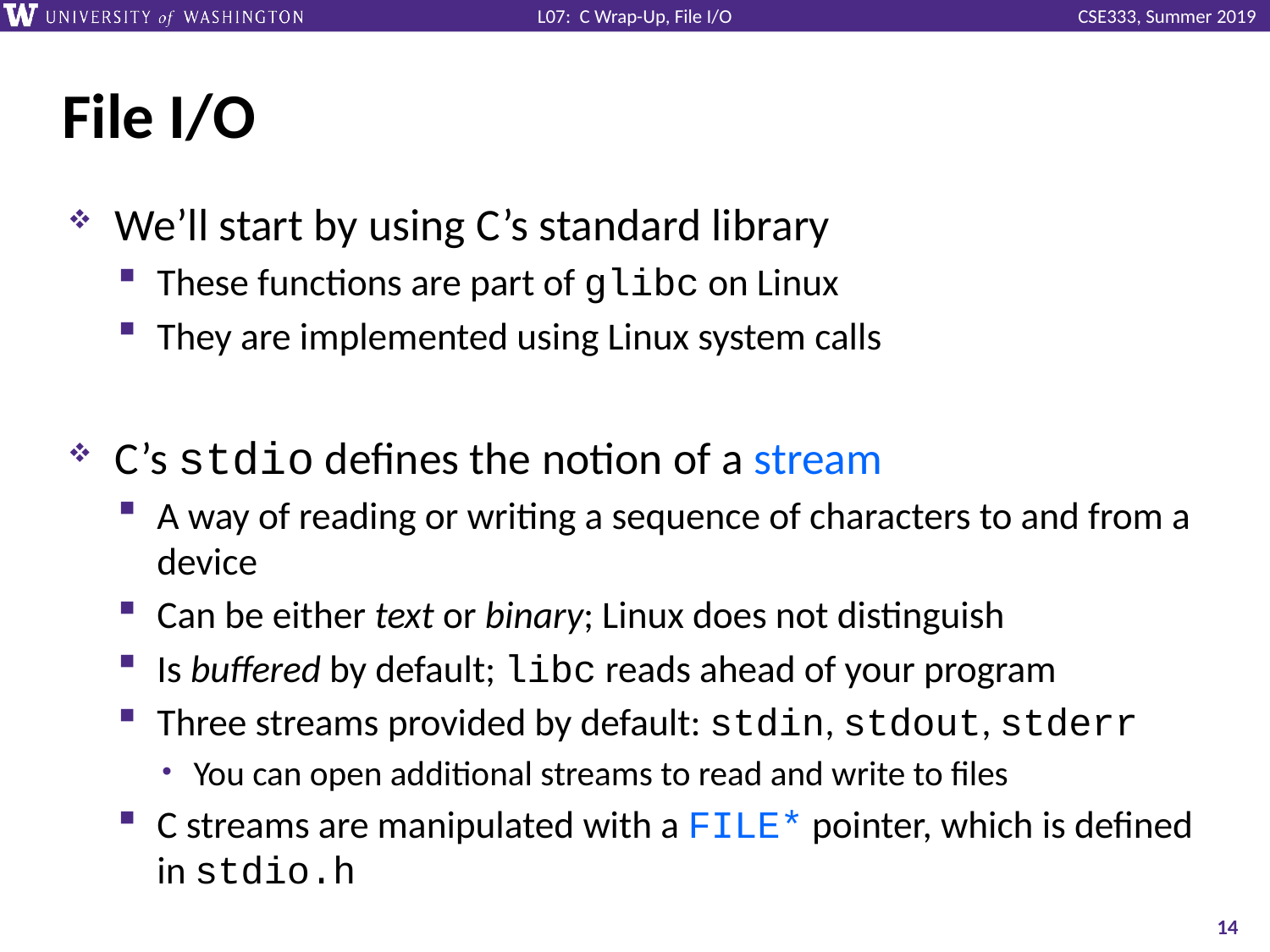

# File I/O
We’ll start by using C’s standard library
These functions are part of glibc on Linux
They are implemented using Linux system calls

C’s stdio defines the notion of a stream
A way of reading or writing a sequence of characters to and from a device
Can be either text or binary; Linux does not distinguish
Is buffered by default; libc reads ahead of your program
Three streams provided by default: stdin, stdout, stderr
You can open additional streams to read and write to files
C streams are manipulated with a FILE* pointer, which is defined in stdio.h

14